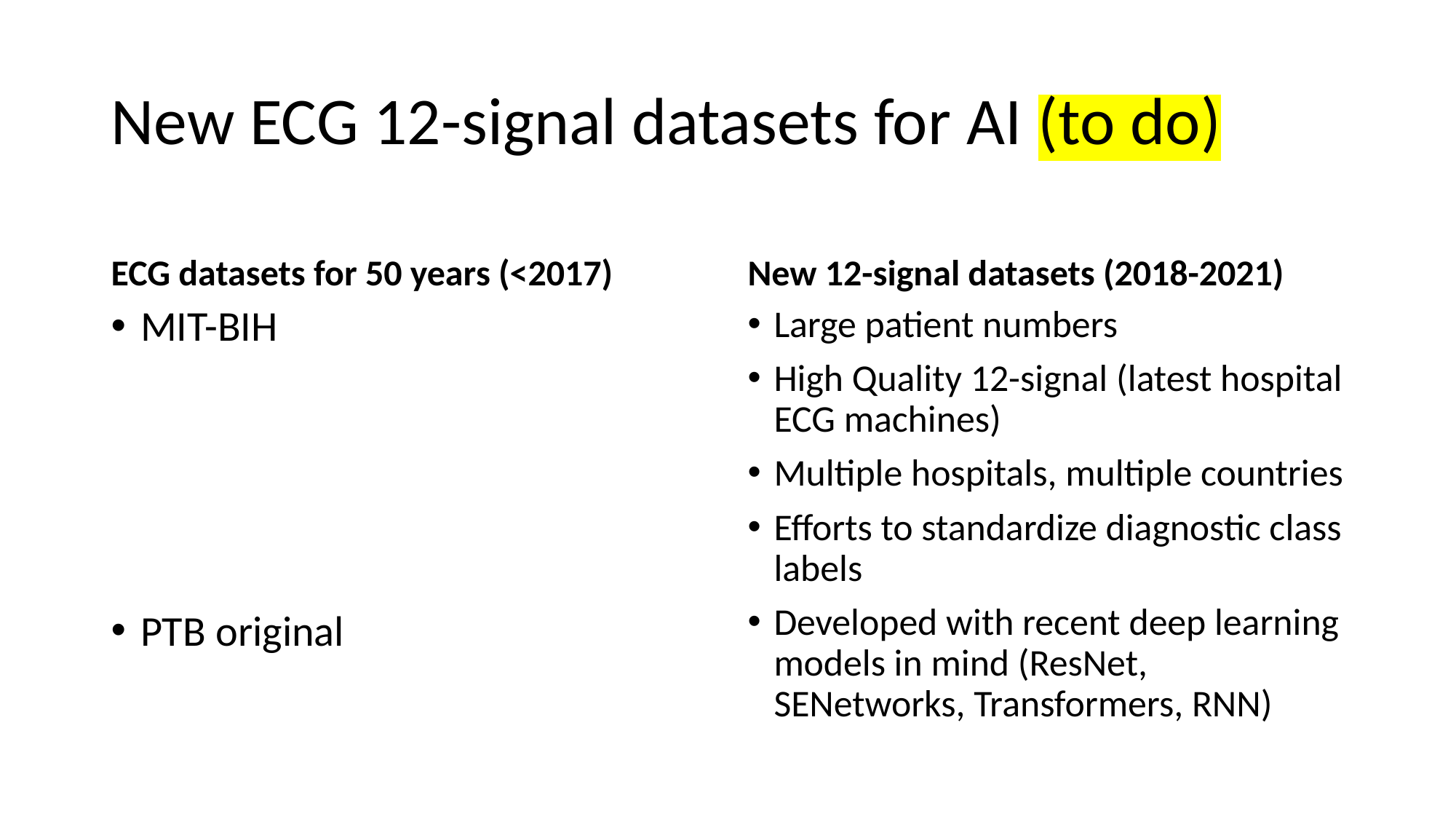

# New ECG 12-signal datasets for AI (to do)
ECG datasets for 50 years (<2017)
New 12-signal datasets (2018-2021)
MIT-BIH

PTB original
Large patient numbers
High Quality 12-signal (latest hospital ECG machines)
Multiple hospitals, multiple countries
Efforts to standardize diagnostic class labels
Developed with recent deep learning models in mind (ResNet, SENetworks, Transformers, RNN)